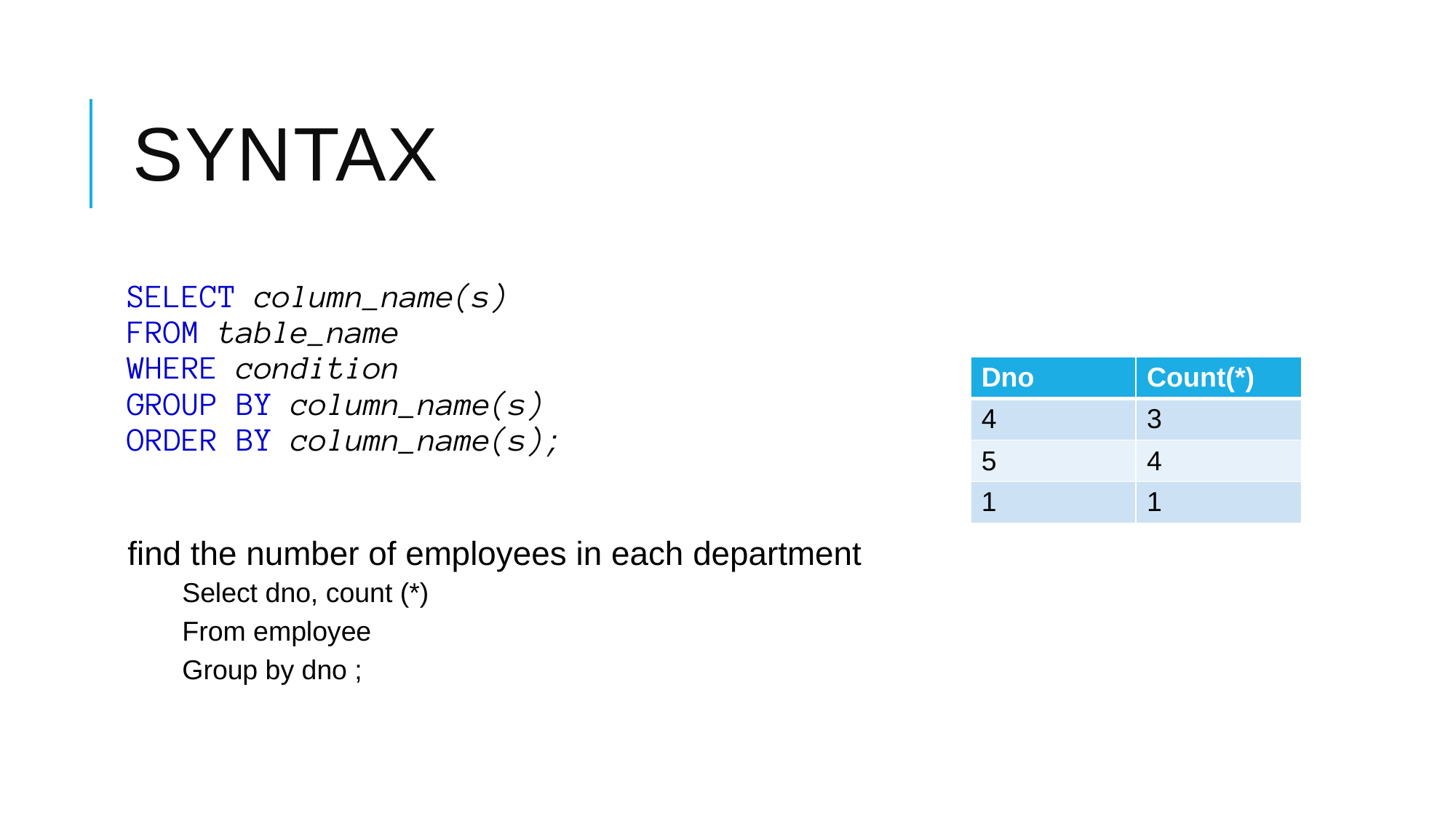

# syntax
SELECT column_name(s)
FROM table_name
WHERE condition
GROUP BY column_name(s)
ORDER BY column_name(s);

find the number of employees in each department
Select dno, count (*)
From employee
Group by dno ;

| Dno | Count(\*) |
| --- | --- |
| 4 | 3 |
| 5 | 4 |
| 1 | 1 |